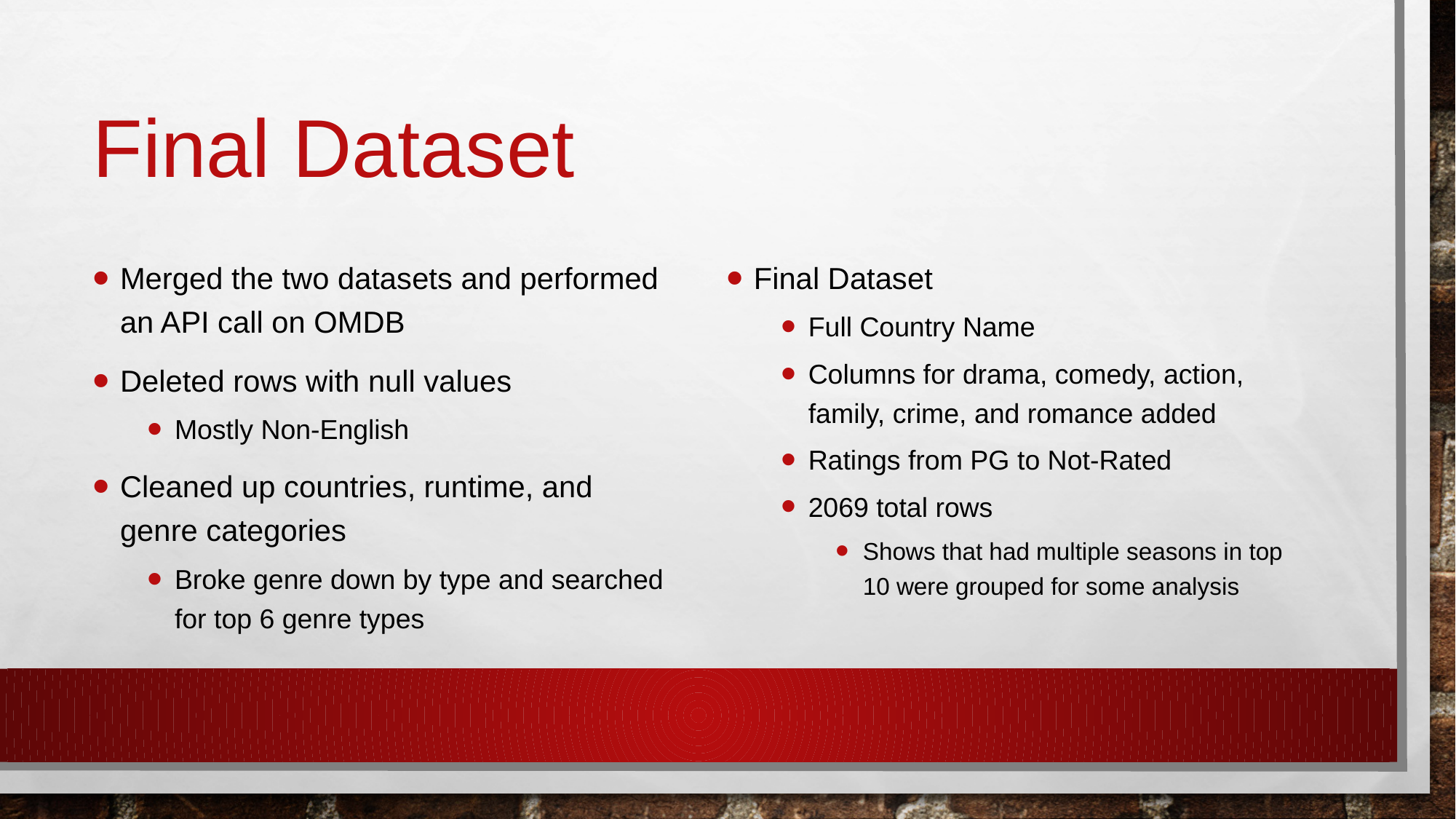

# Final Dataset
Merged the two datasets and performed an API call on OMDB
Deleted rows with null values
Mostly Non-English
Cleaned up countries, runtime, and genre categories
Broke genre down by type and searched for top 6 genre types
Final Dataset
Full Country Name
Columns for drama, comedy, action, family, crime, and romance added
Ratings from PG to Not-Rated
2069 total rows
Shows that had multiple seasons in top 10 were grouped for some analysis